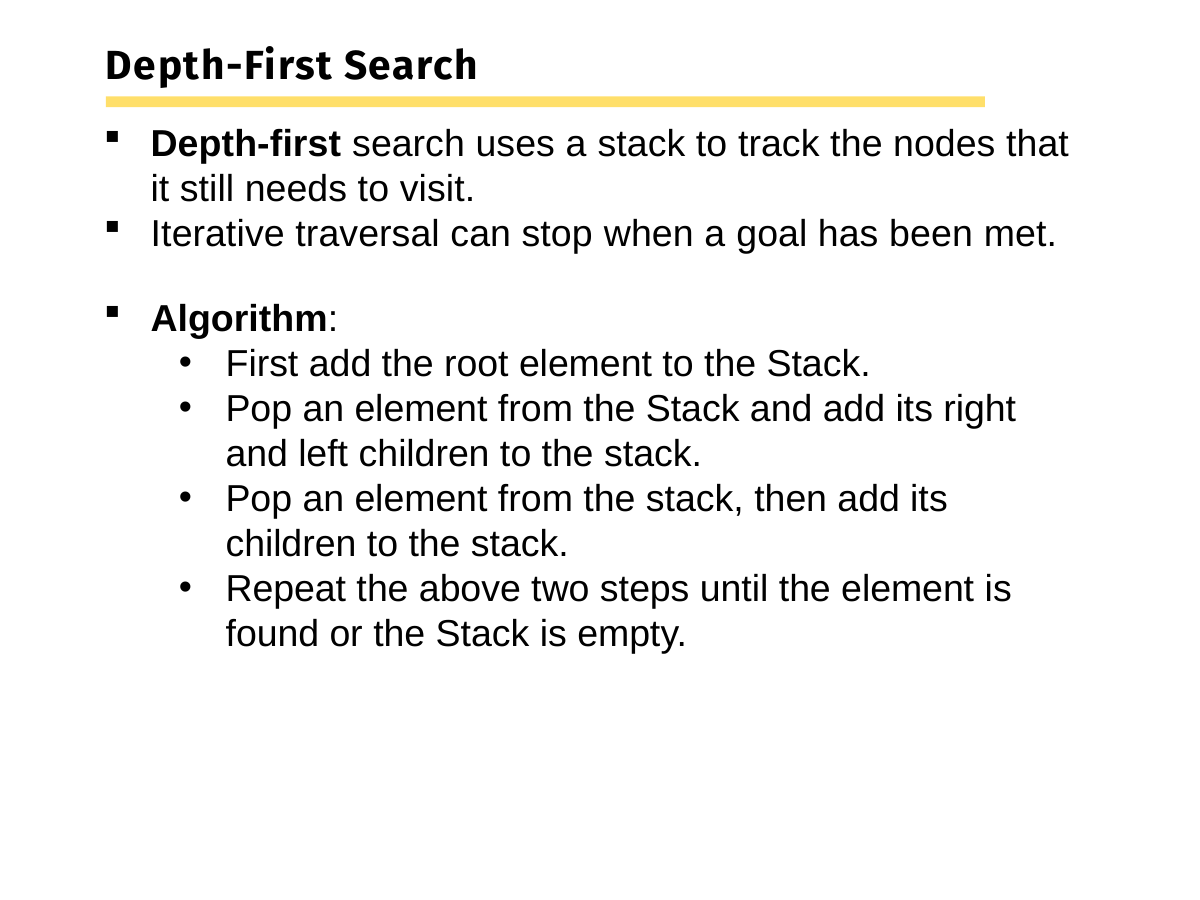

# Depth-First Search

Depth-first search uses a stack to track the nodes that it still needs to visit.
Iterative traversal can stop when a goal has been met.

Algorithm:
First add the root element to the Stack.
Pop an element from the Stack and add its right and left children to the stack.
Pop an element from the stack, then add its children to the stack.
Repeat the above two steps until the element is found or the Stack is empty.